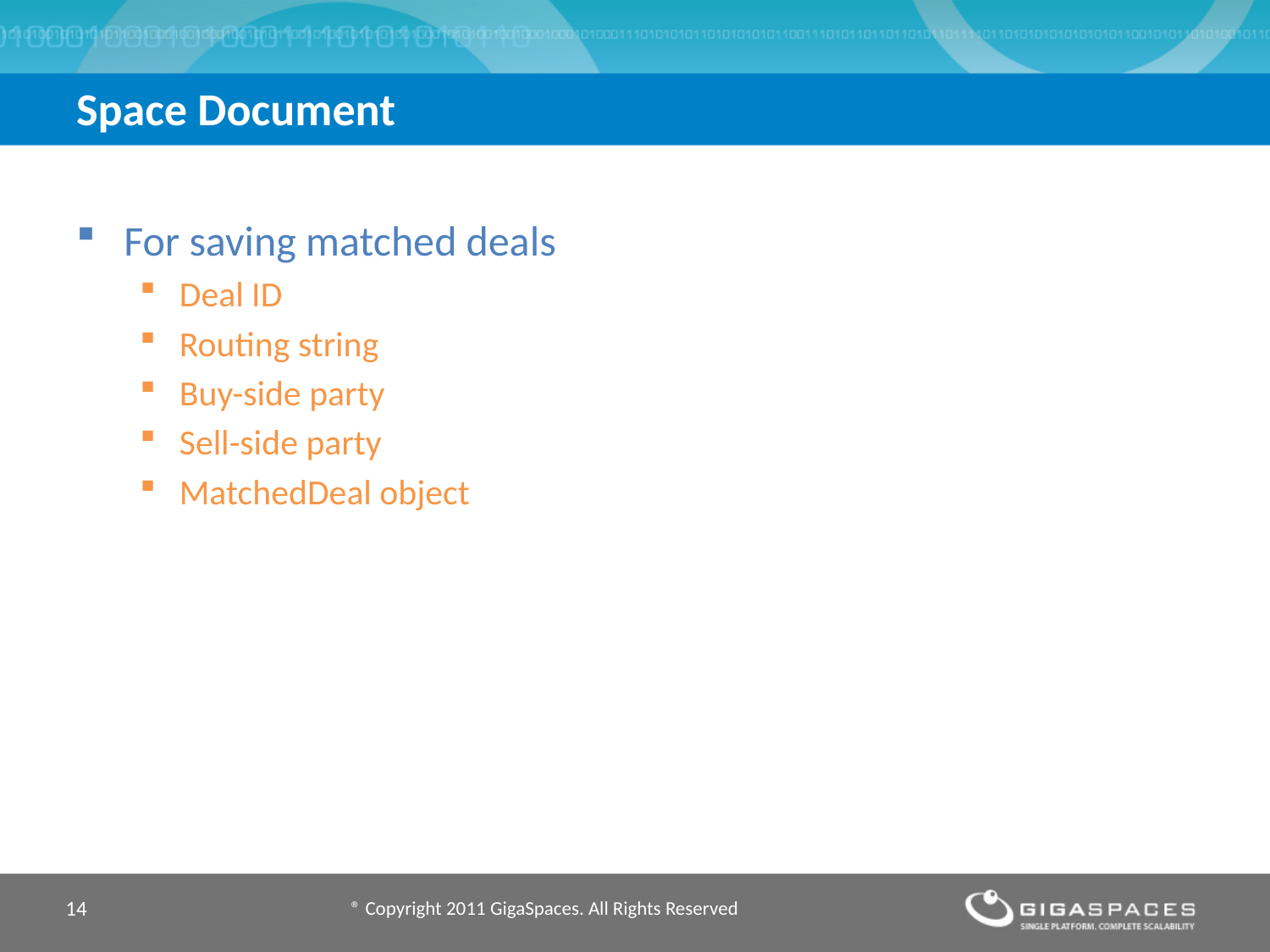

# Space Document
For saving matched deals
Deal ID
Routing string
Buy-side party
Sell-side party
MatchedDeal object

14
® Copyright 2011 GigaSpaces. All Rights Reserved